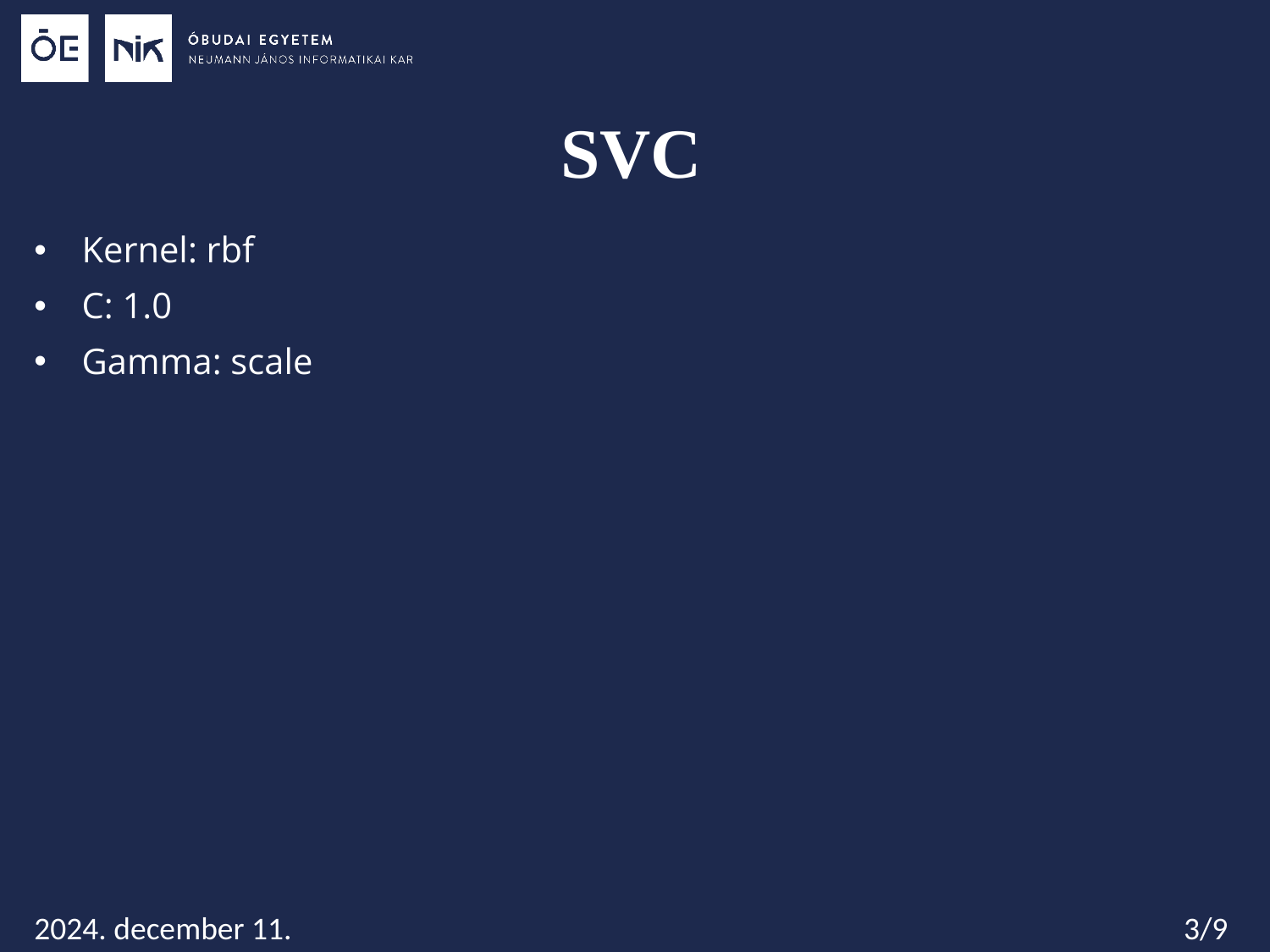

# SVC
Kernel: rbf
C: 1.0
Gamma: scale

3/9